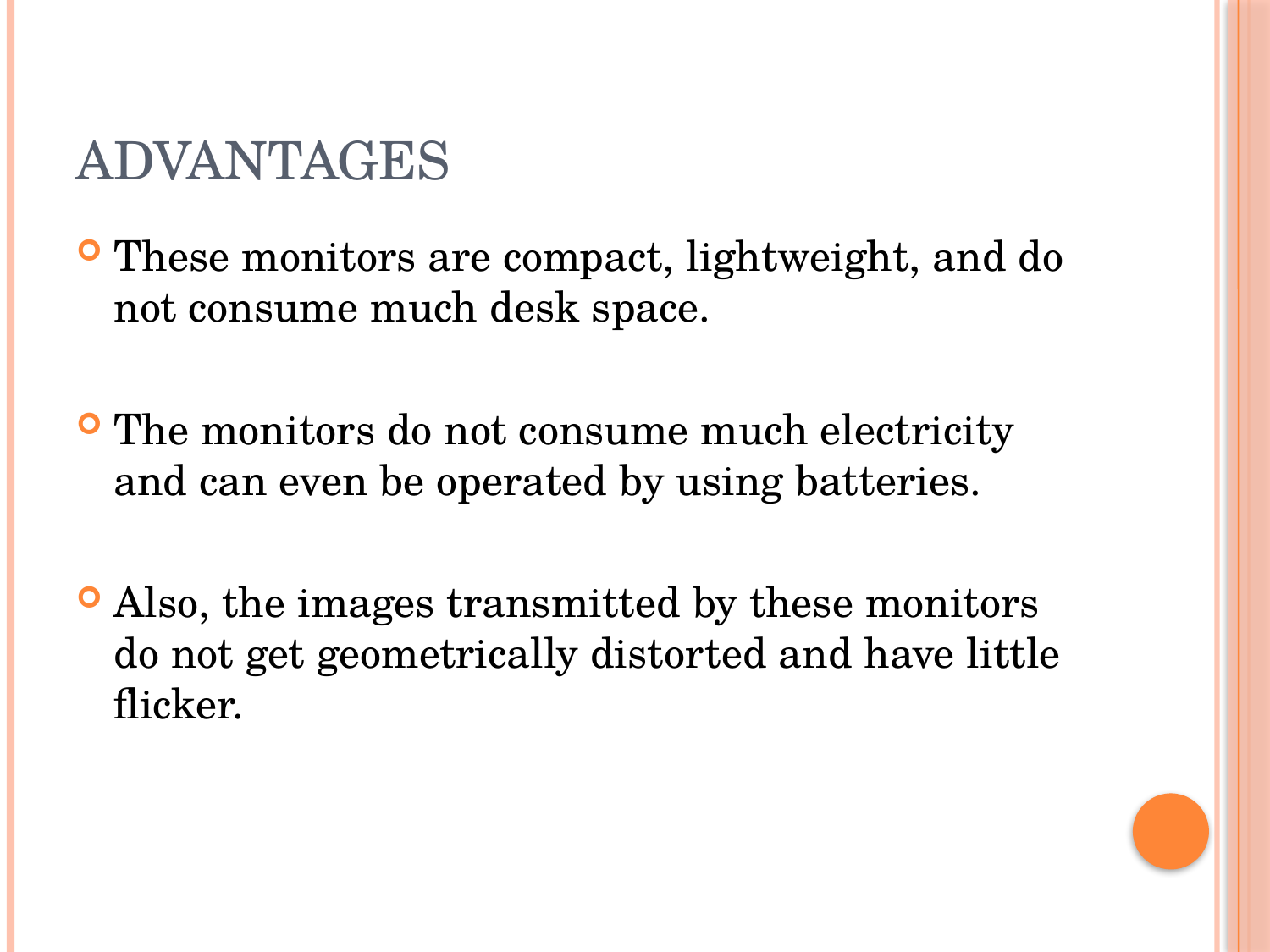

# Advantages
These monitors are compact, lightweight, and do not consume much desk space.

The monitors do not consume much electricity and can even be operated by using batteries.

Also, the images transmitted by these monitors do not get geometrically distorted and have little flicker.